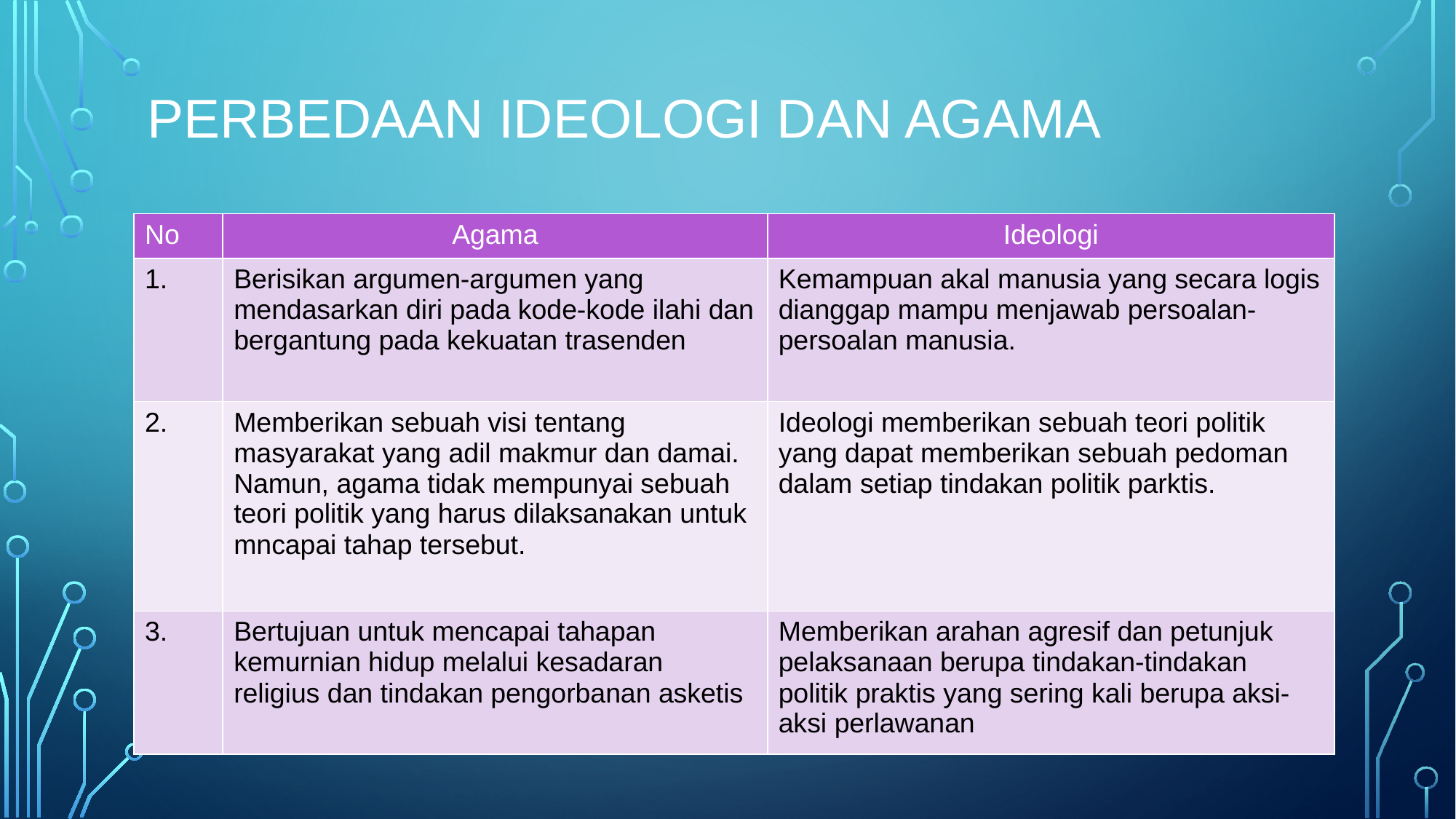

# Perbedaan Ideologi dan Agama
| No | Agama | Ideologi |
| --- | --- | --- |
| 1. | Berisikan argumen-argumen yang mendasarkan diri pada kode-kode ilahi dan bergantung pada kekuatan trasenden | Kemampuan akal manusia yang secara logis dianggap mampu menjawab persoalan-persoalan manusia. |
| 2. | Memberikan sebuah visi tentang masyarakat yang adil makmur dan damai. Namun, agama tidak mempunyai sebuah teori politik yang harus dilaksanakan untuk mncapai tahap tersebut. | Ideologi memberikan sebuah teori politik yang dapat memberikan sebuah pedoman dalam setiap tindakan politik parktis. |
| 3. | Bertujuan untuk mencapai tahapan kemurnian hidup melalui kesadaran religius dan tindakan pengorbanan asketis | Memberikan arahan agresif dan petunjuk pelaksanaan berupa tindakan-tindakan politik praktis yang sering kali berupa aksi-aksi perlawanan |